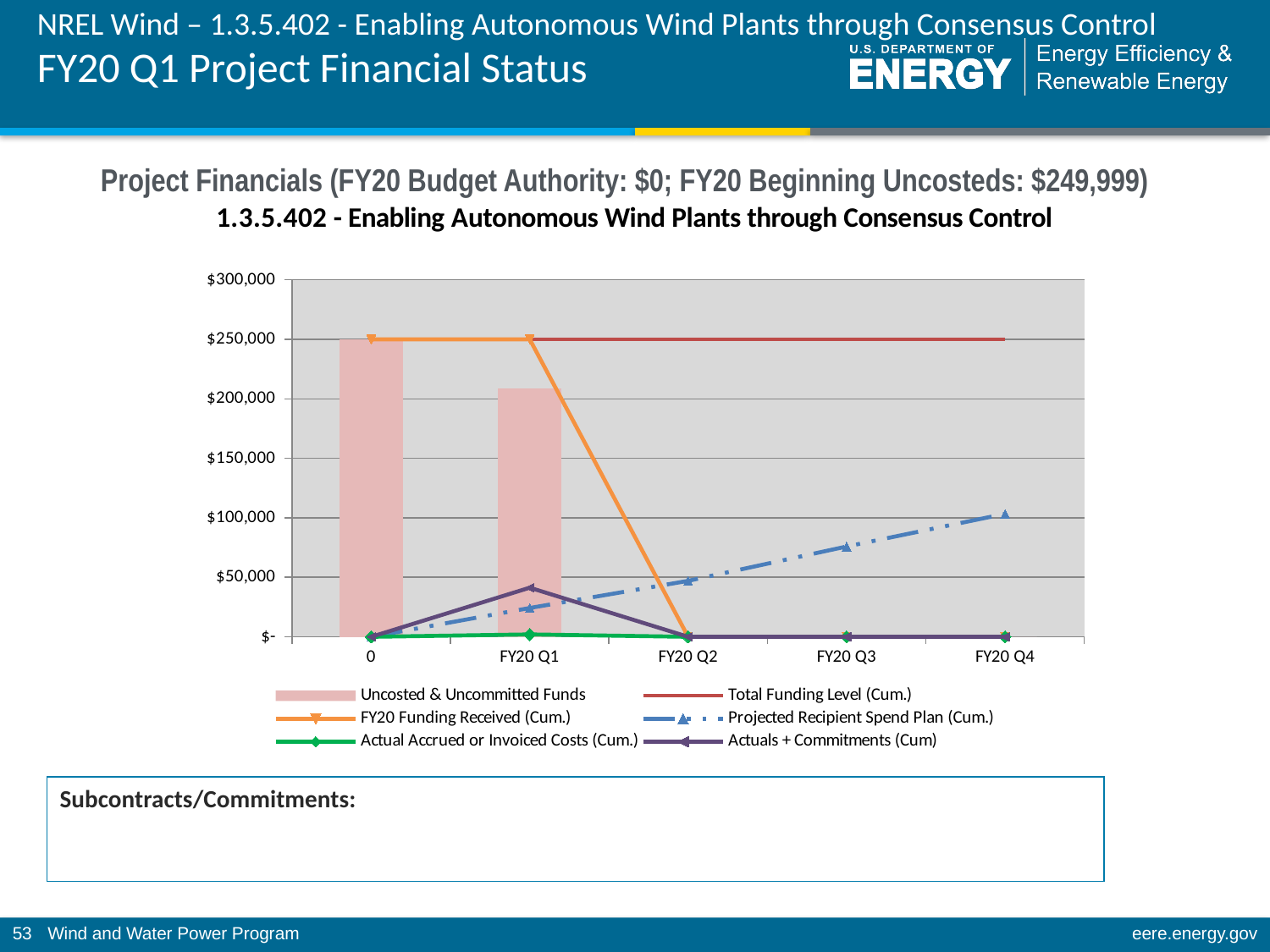

# NREL Wind – 1.3.5.402 - Enabling Autonomous Wind Plants through Consensus Control FY20 Q1 Project Financial Status
Project Financials (FY20 Budget Authority: $0; FY20 Beginning Uncosteds: $249,999)

### Chart

| Category | Uncosted & Uncommitted Funds | Total Funding Level (Cum.) | FY20 Funding Received (Cum.) | Projected Recipient Spend Plan (Cum.) | Actual Accrued or Invoiced Costs (Cum.) | Actuals + Commitments (Cum) |
|---|---|---|---|---|---|---|
| 0 | 249999.0 | 249999.0 | 249999.0 | 0.0 | 0.0 | 0.0 |
| FY20 Q1 | 208721.0 | 249999.0 | 249999.0 | 24211.0 | 1984.0 | 41278.0 |
| FY20 Q2 | 0.0 | 249999.0 | None | 47003.0 | None | None |
| FY20 Q3 | 0.0 | 249999.0 | None | 75876.0 | None | None |
| FY20 Q4 | 0.0 | 249999.0 | None | 103326.0 | None | None |
Subcontracts/Commitments: